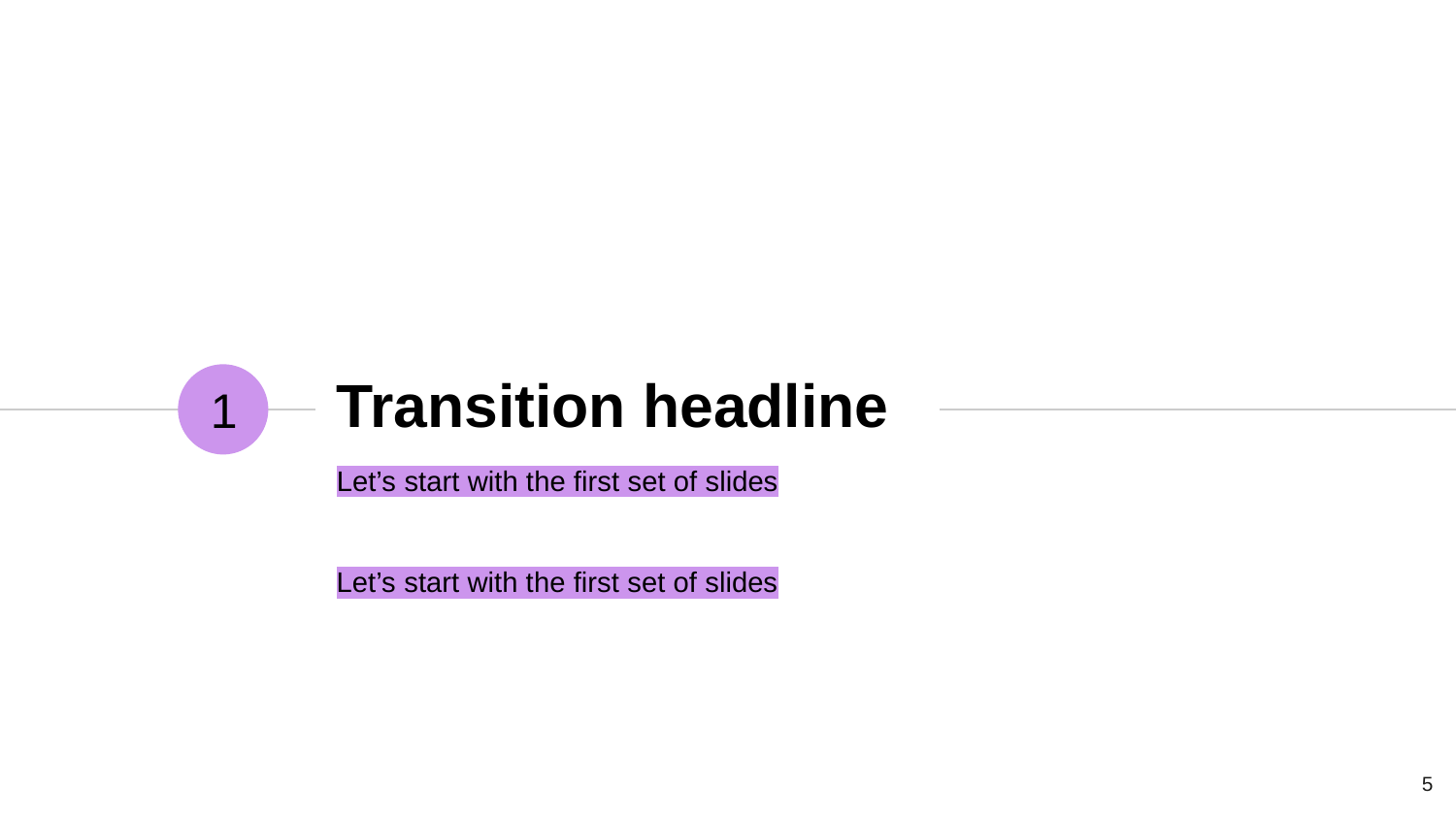

# Transition headline
1
Let’s start with the first set of slides
Let’s start with the first set of slides
5